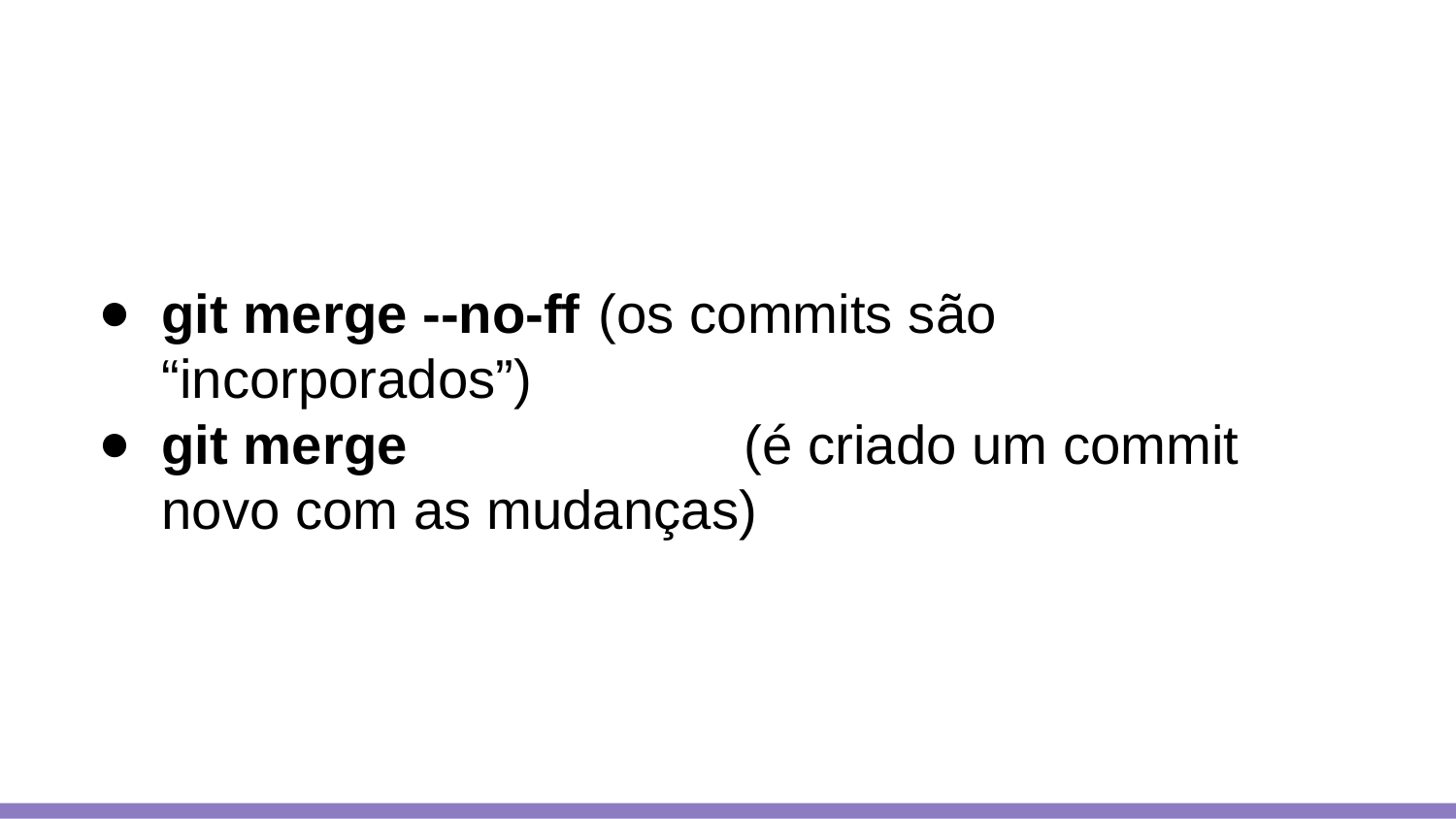

# git merge --no-ff	(os commits são “incorporados”)
git merge			(é criado um commit novo com as mudanças)